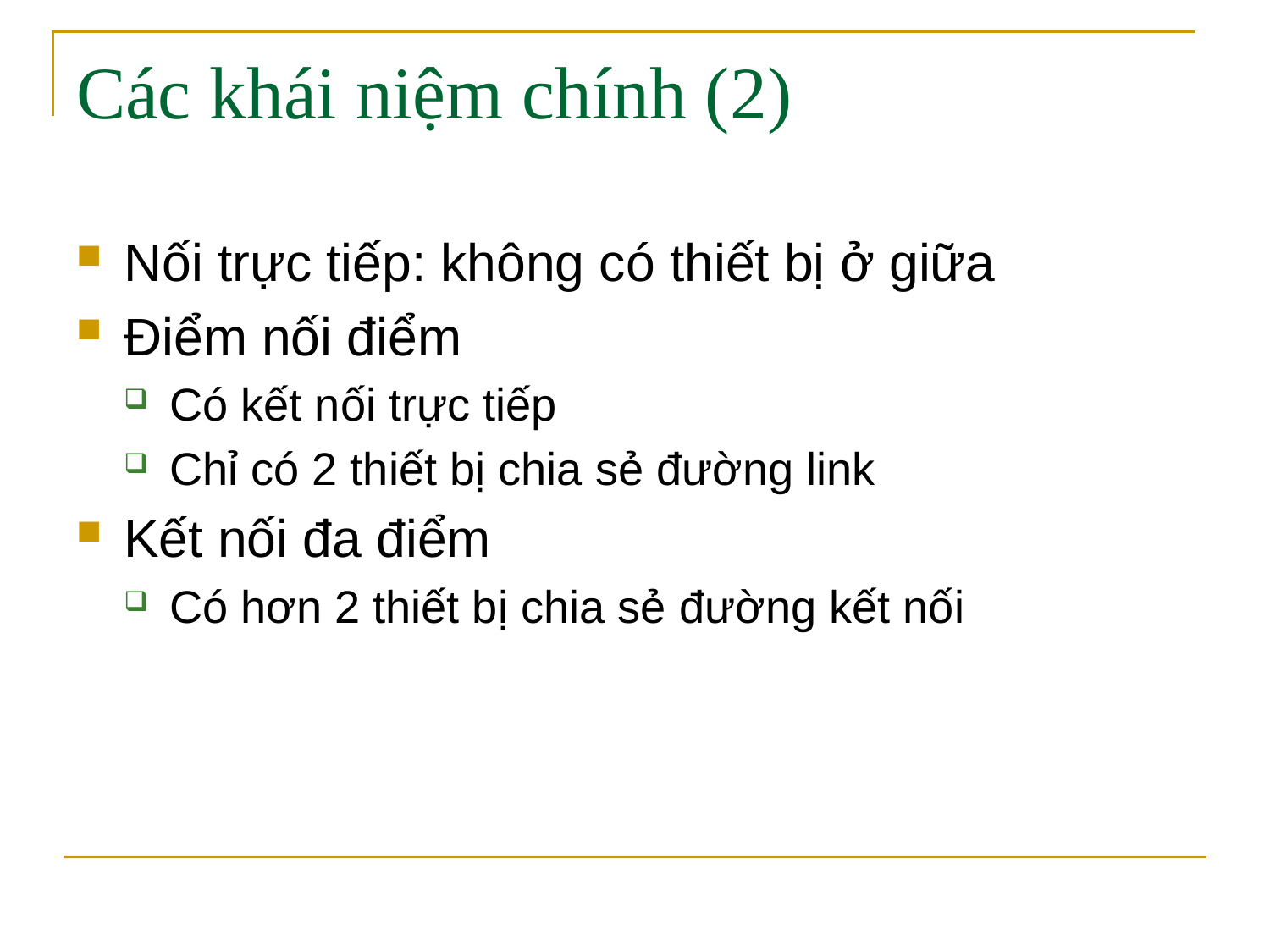

# Các khái niệm chính (2)
Nối trực tiếp: không có thiết bị ở giữa
Điểm nối điểm
Có kết nối trực tiếp
Chỉ có 2 thiết bị chia sẻ đường link
Kết nối đa điểm
Có hơn 2 thiết bị chia sẻ đường kết nối